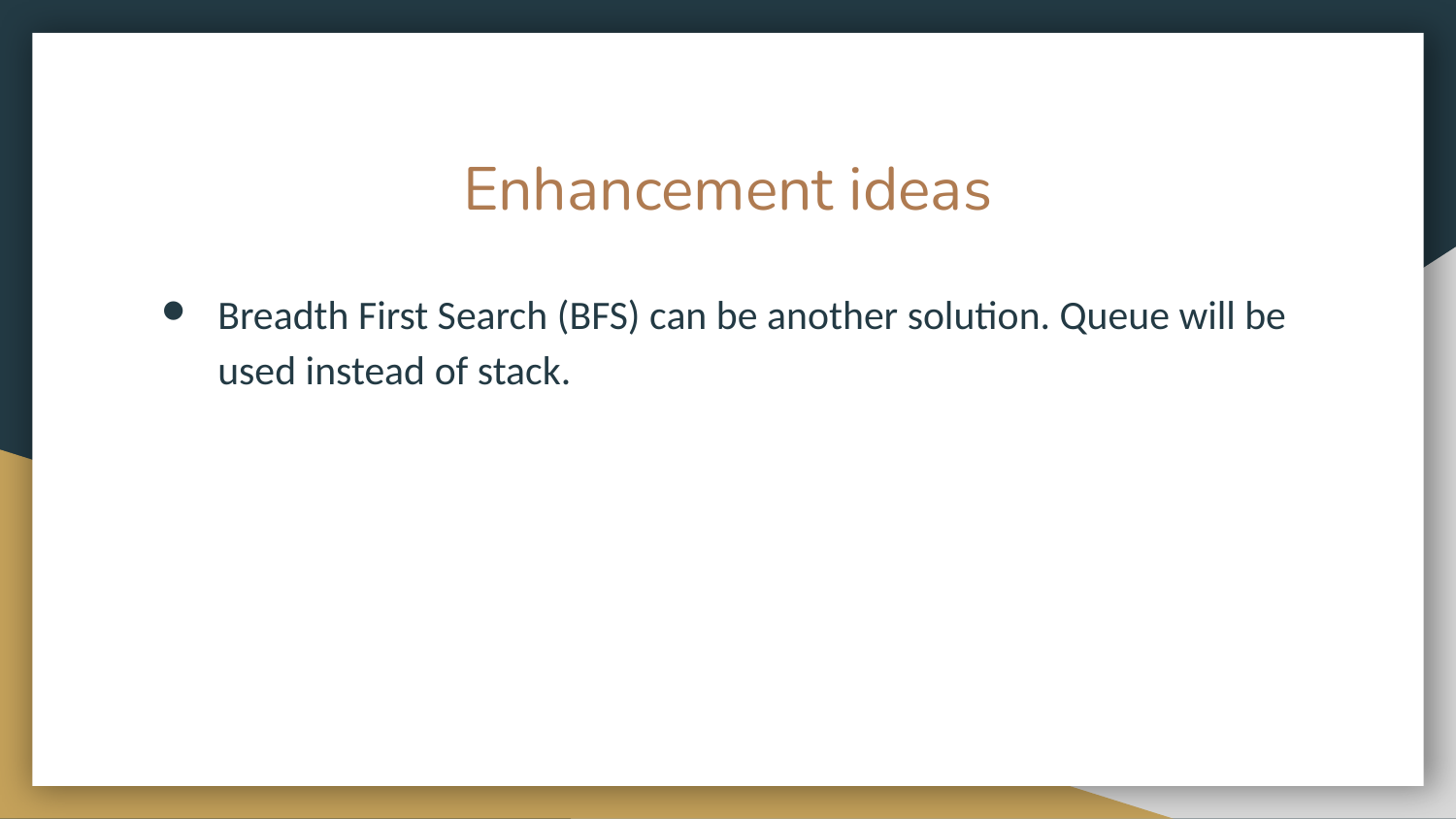

# Enhancement ideas
Breadth First Search (BFS) can be another solution. Queue will be used instead of stack.